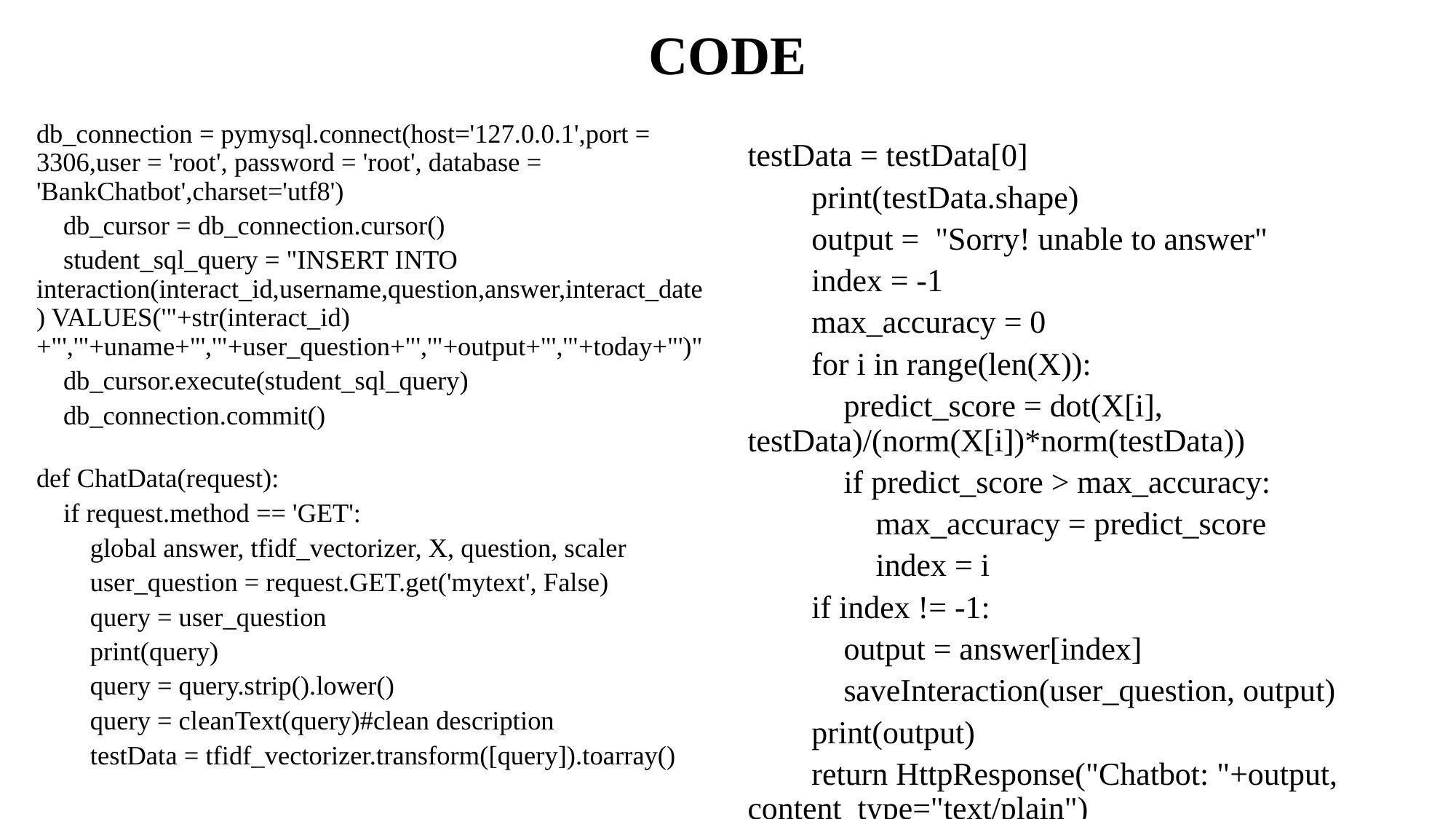

# CODE
db_connection = pymysql.connect(host='127.0.0.1',port = 3306,user = 'root', password = 'root', database = 'BankChatbot',charset='utf8')
    db_cursor = db_connection.cursor()
    student_sql_query = "INSERT INTO interaction(interact_id,username,question,answer,interact_date) VALUES('"+str(interact_id)+"','"+uname+"','"+user_question+"','"+output+"','"+today+"')"
    db_cursor.execute(student_sql_query)
    db_connection.commit()
def ChatData(request):
    if request.method == 'GET':
        global answer, tfidf_vectorizer, X, question, scaler
        user_question = request.GET.get('mytext', False)
        query = user_question
        print(query)
        query = query.strip().lower()
        query = cleanText(query)#clean description
        testData = tfidf_vectorizer.transform([query]).toarray()

testData = testData[0]
        print(testData.shape)
        output =  "Sorry! unable to answer"
        index = -1
        max_accuracy = 0
        for i in range(len(X)):
            predict_score = dot(X[i], testData)/(norm(X[i])*norm(testData))
            if predict_score > max_accuracy:
                max_accuracy = predict_score
                index = i
        if index != -1:
            output = answer[index]
            saveInteraction(user_question, output)
        print(output)
        return HttpResponse("Chatbot: "+output, content_type="text/plain")